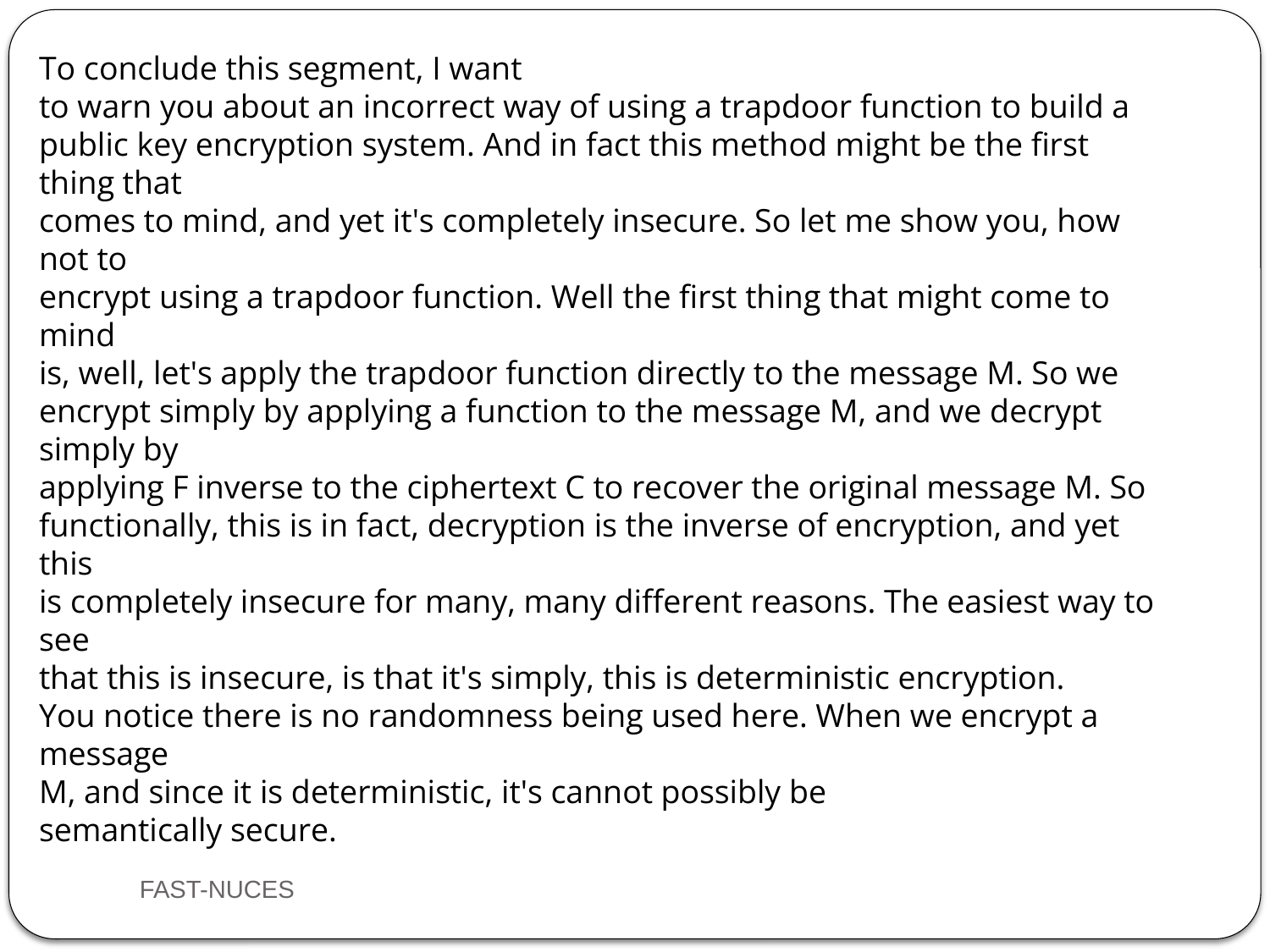

To conclude this segment, I want
to warn you about an incorrect way of using a trapdoor function to build a
public key encryption system. And in fact this method might be the first thing that
comes to mind, and yet it's completely insecure. So let me show you, how not to
encrypt using a trapdoor function. Well the first thing that might come to mind
is, well, let's apply the trapdoor function directly to the message M. So we
encrypt simply by applying a function to the message M, and we decrypt simply by
applying F inverse to the ciphertext C to recover the original message M. So
functionally, this is in fact, decryption is the inverse of encryption, and yet this
is completely insecure for many, many different reasons. The easiest way to see
that this is insecure, is that it's simply, this is deterministic encryption.
You notice there is no randomness being used here. When we encrypt a message
M, and since it is deterministic, it's cannot possibly be
semantically secure.
FAST-NUCES